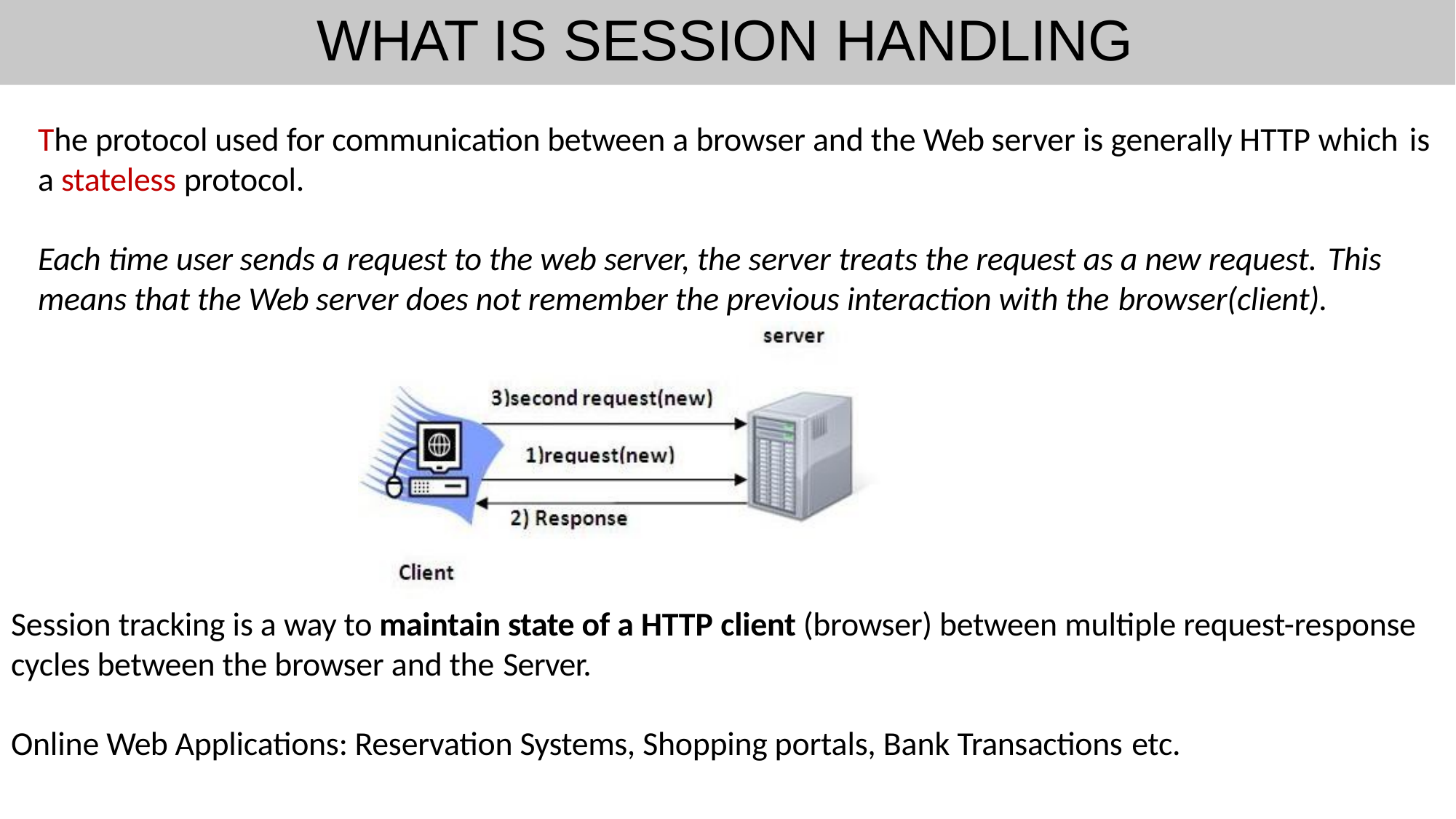

# WHAT IS SESSION HANDLING
The protocol used for communication between a browser and the Web server is generally HTTP which is
a stateless protocol.

Each time user sends a request to the web server, the server treats the request as a new request. This
means that the Web server does not remember the previous interaction with the browser(client).

Session tracking is a way to maintain state of a HTTP client (browser) between multiple request-response  cycles between the browser and the Server.

Online Web Applications: Reservation Systems, Shopping portals, Bank Transactions etc.